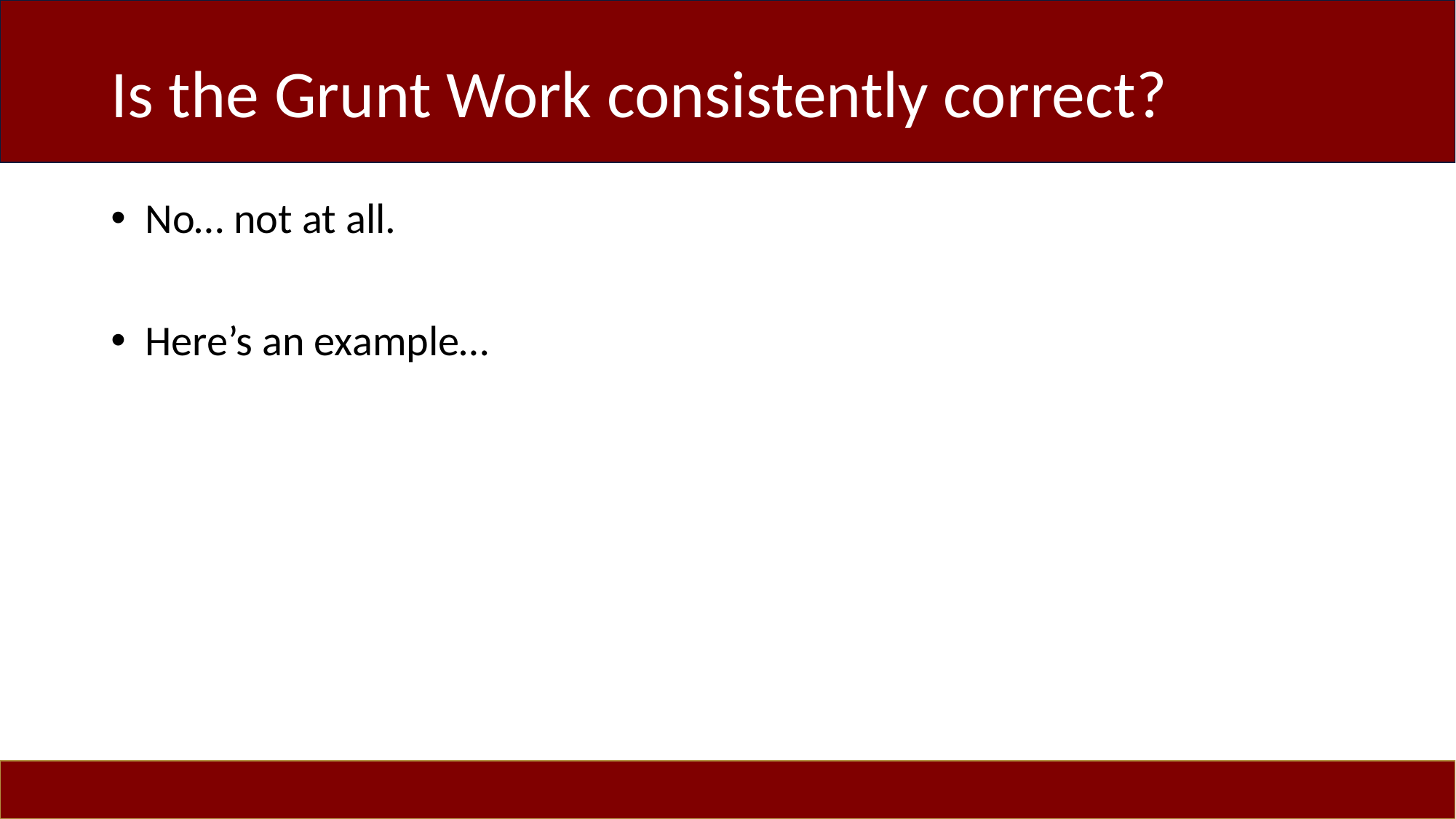

# Is the Grunt Work consistently correct?
No… not at all.

Here’s an example…